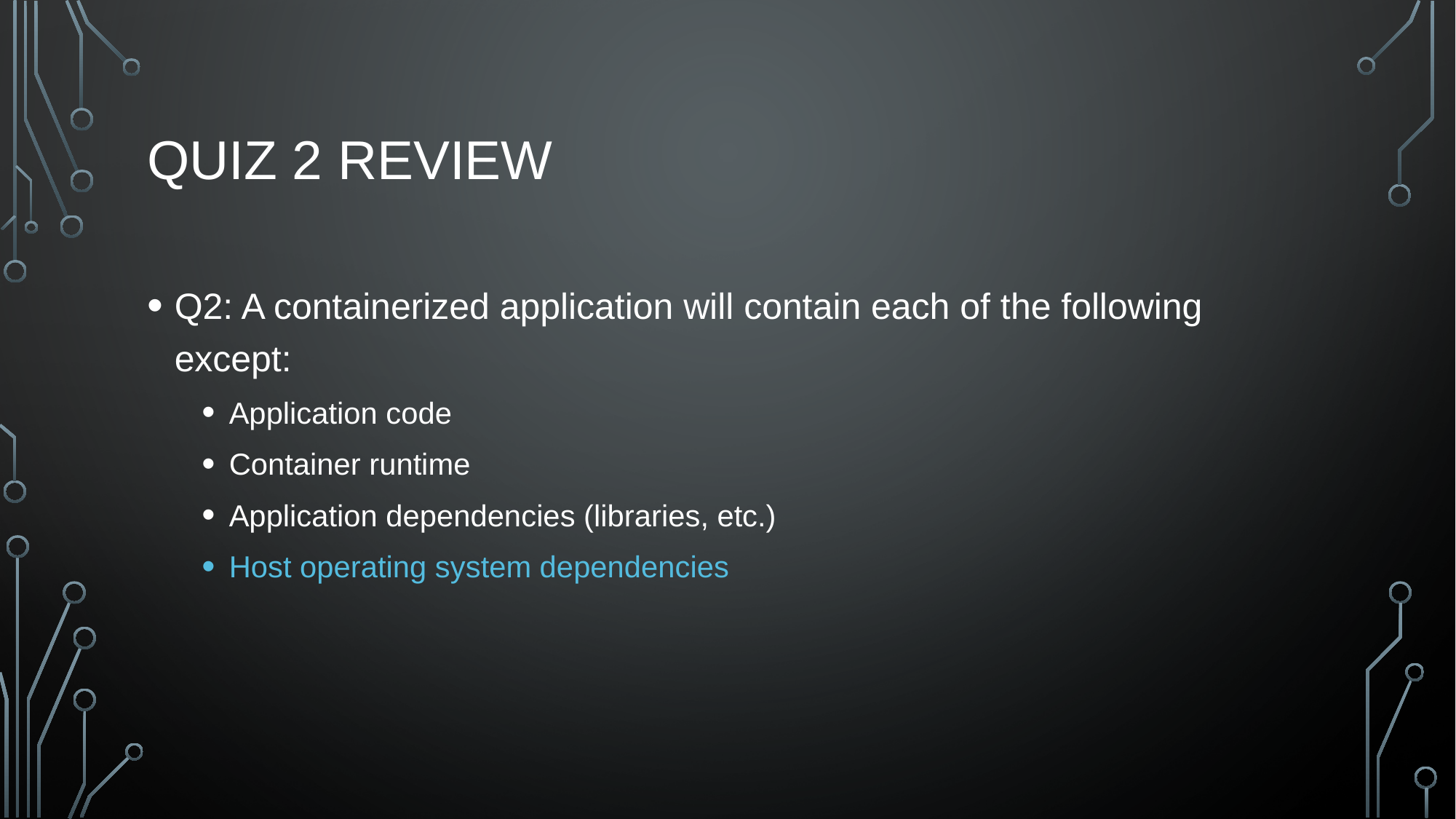

# Quiz 2 Review
Q2: A containerized application will contain each of the following except:
Application code
Container runtime
Application dependencies (libraries, etc.)
Host operating system dependencies